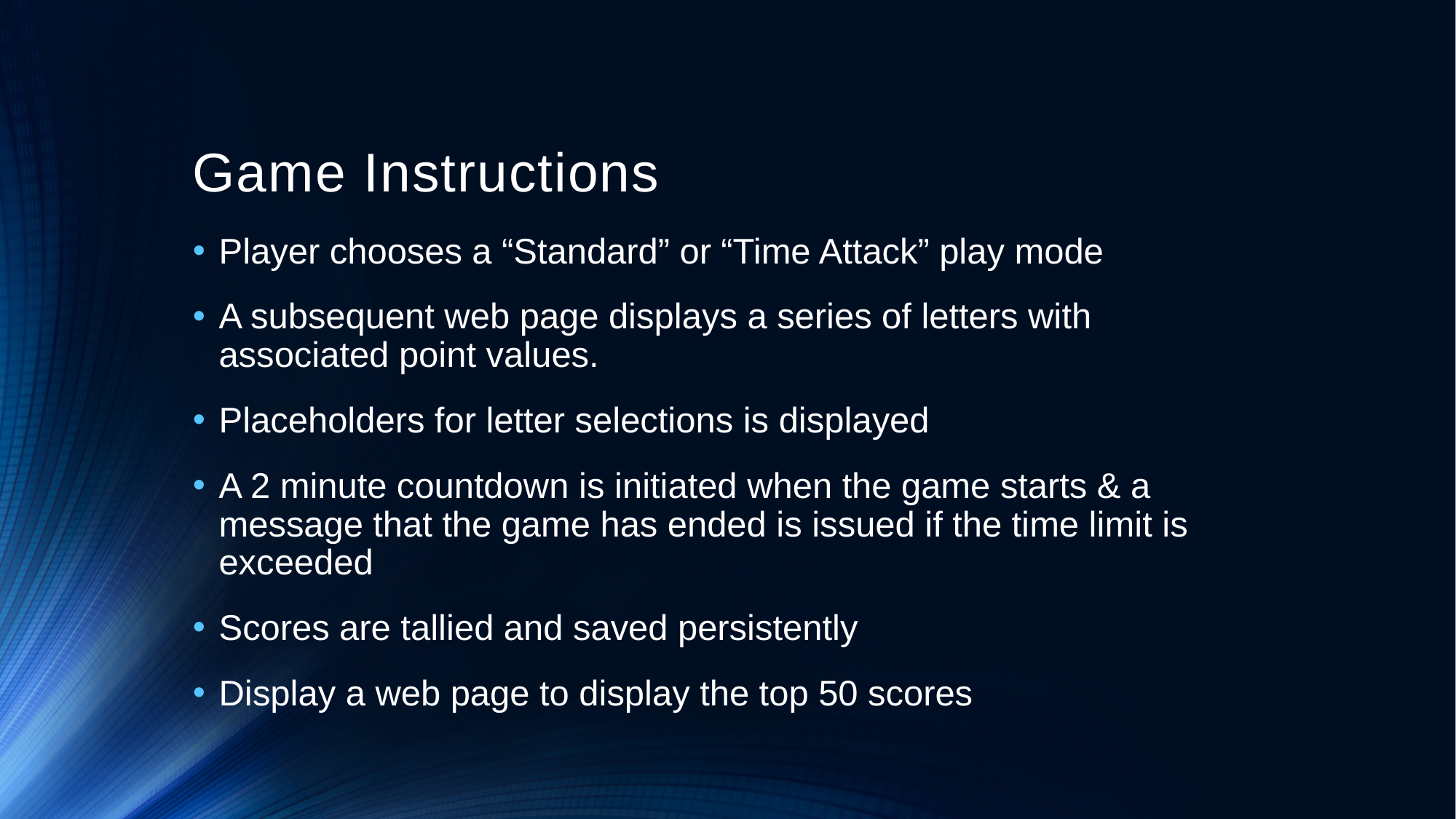

# Game Instructions
Player chooses a “Standard” or “Time Attack” play mode
A subsequent web page displays a series of letters with associated point values.
Placeholders for letter selections is displayed
A 2 minute countdown is initiated when the game starts & a message that the game has ended is issued if the time limit is exceeded
Scores are tallied and saved persistently
Display a web page to display the top 50 scores